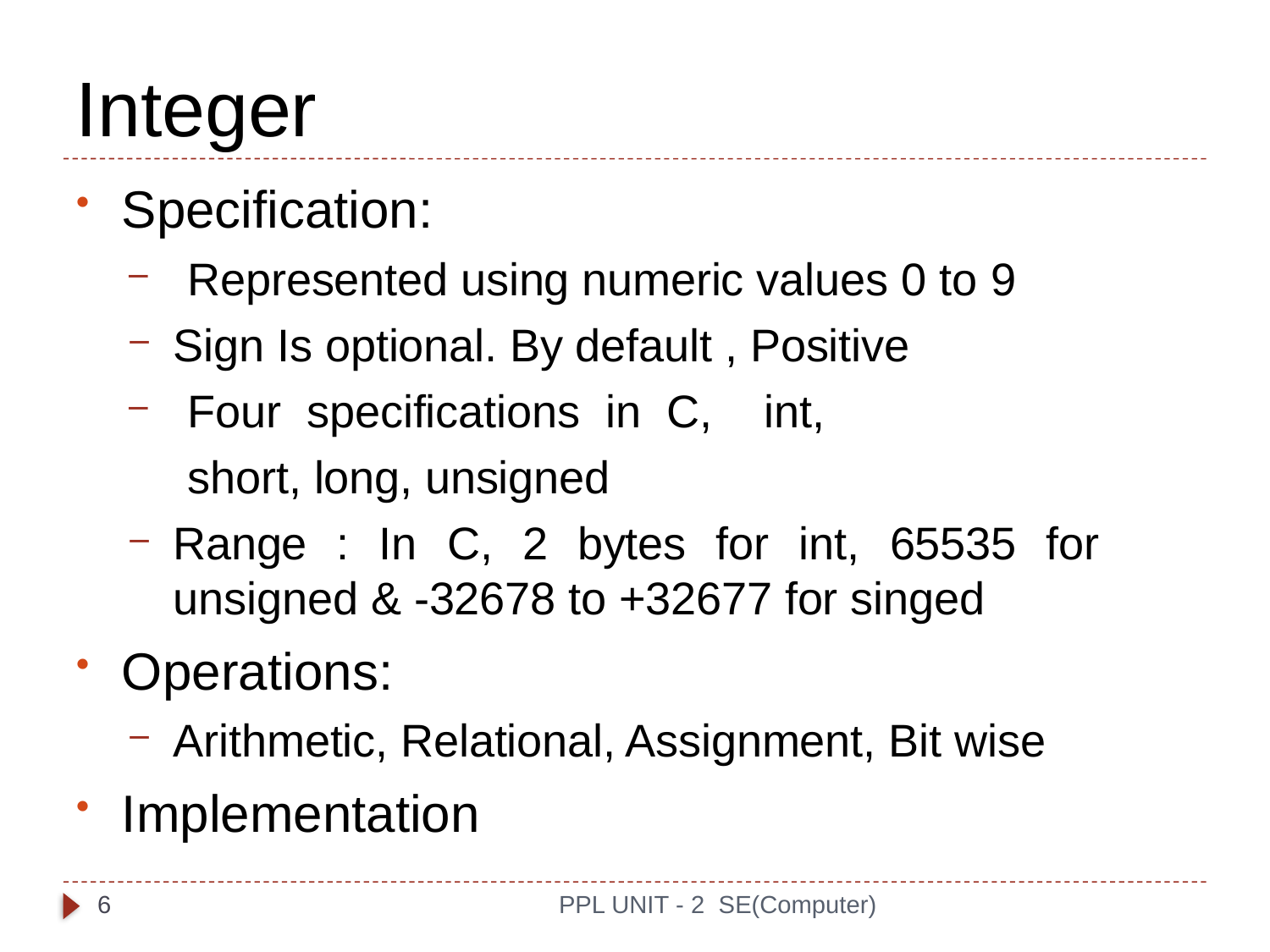

# Integer
Specification:
Represented using numeric values 0 to 9
Sign Is optional. By default , Positive
Four specifications in C,  int, short, long, unsigned
Range : In C, 2 bytes for int, 65535 for  unsigned & -32678 to +32677 for singed
Operations:
Arithmetic, Relational, Assignment, Bit wise
Implementation

6
PPL UNIT - 2  SE(Computer)